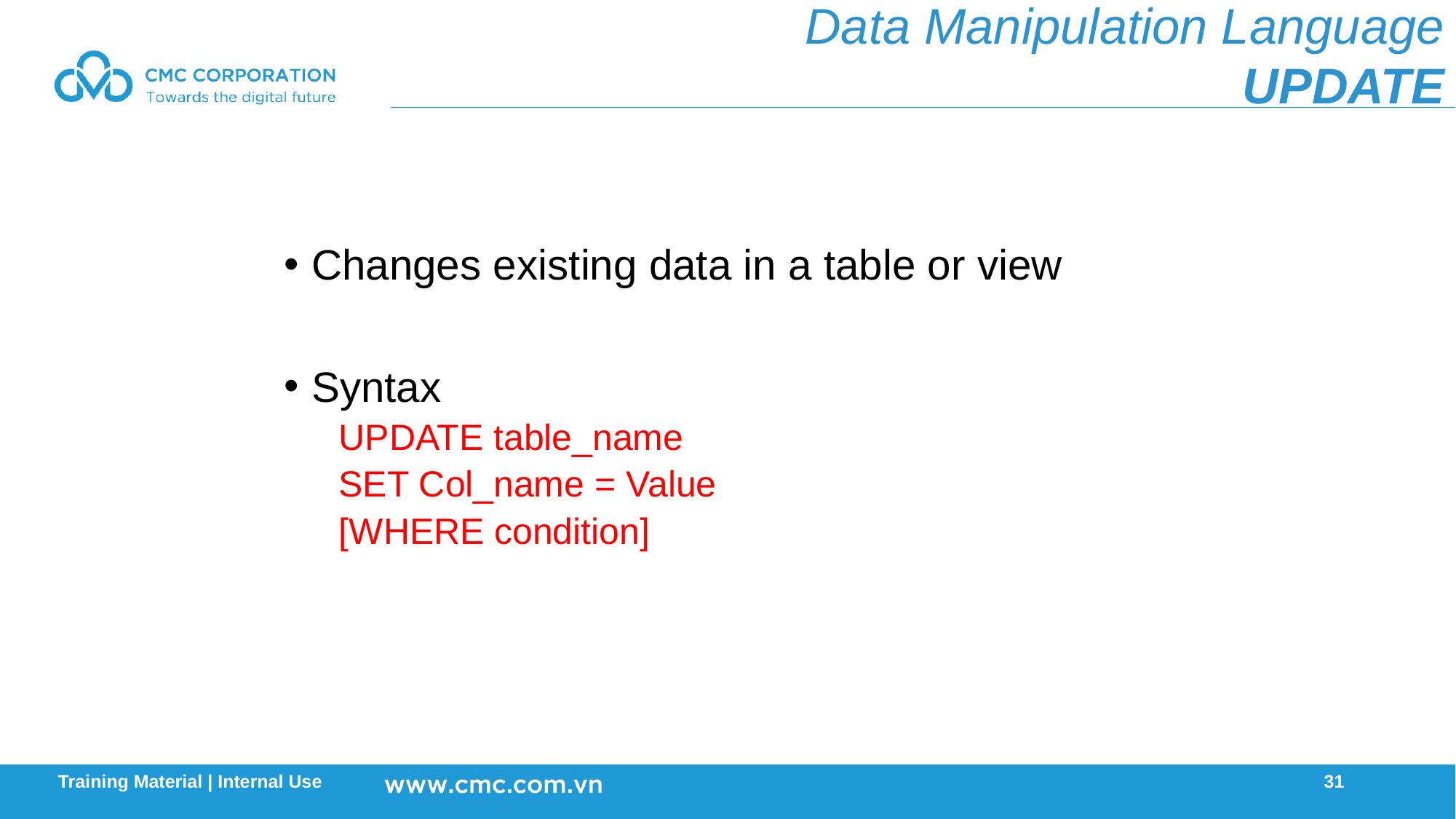

Data Manipulation Language
UPDATE
Changes existing data in a table or view

Syntax
UPDATE table_name
SET Col_name = Value
[WHERE condition]

31
Training Material | Internal Use